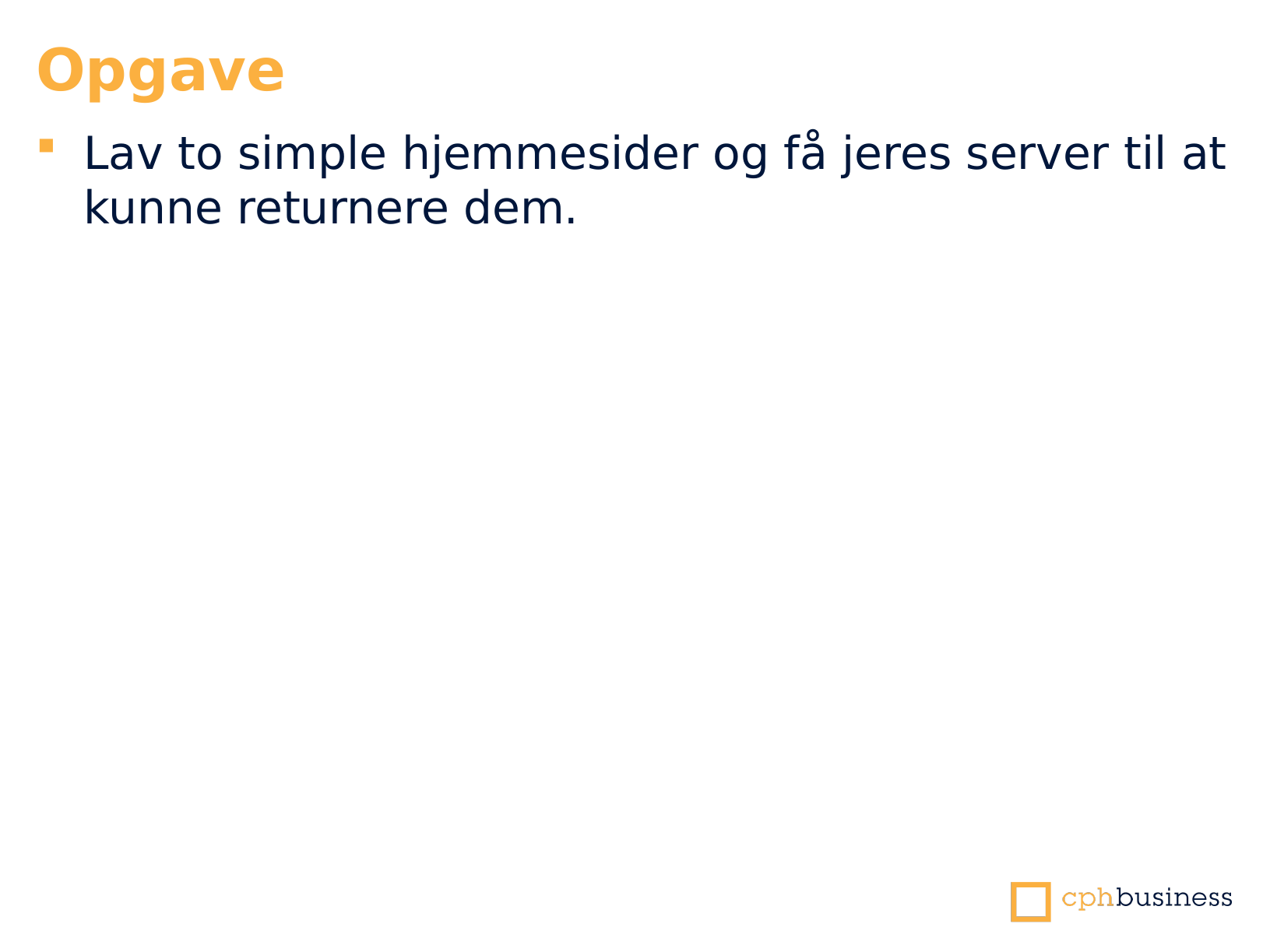

Opgave
Lav to simple hjemmesider og få jeres server til at kunne returnere dem.